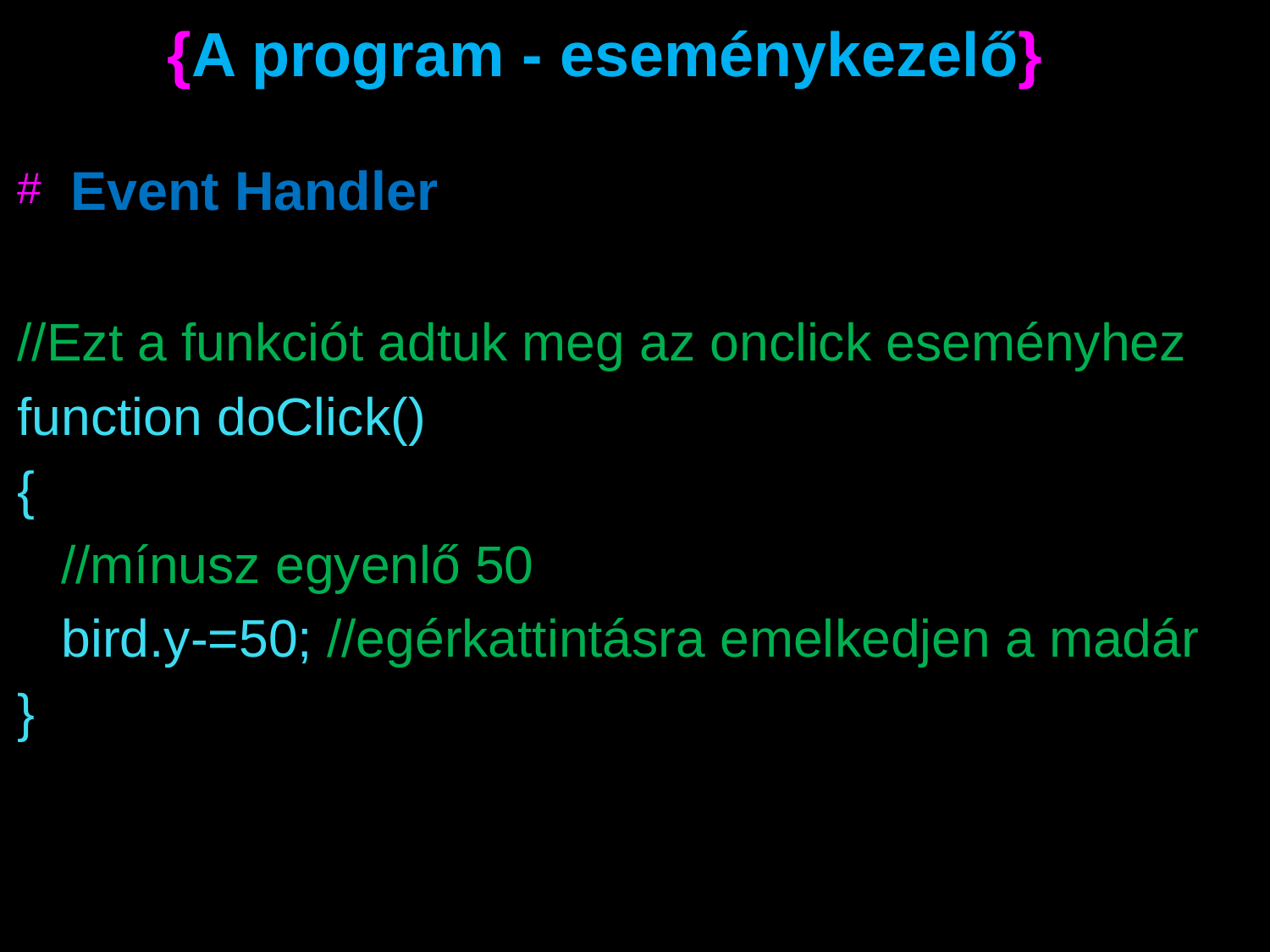

# {A program - eseménykezelő}
Event Handler

//Ezt a funkciót adtuk meg az onclick eseményhez
function doClick()
{
   //mínusz egyenlő 50
   bird.y-=50; //egérkattintásra emelkedjen a madár
}